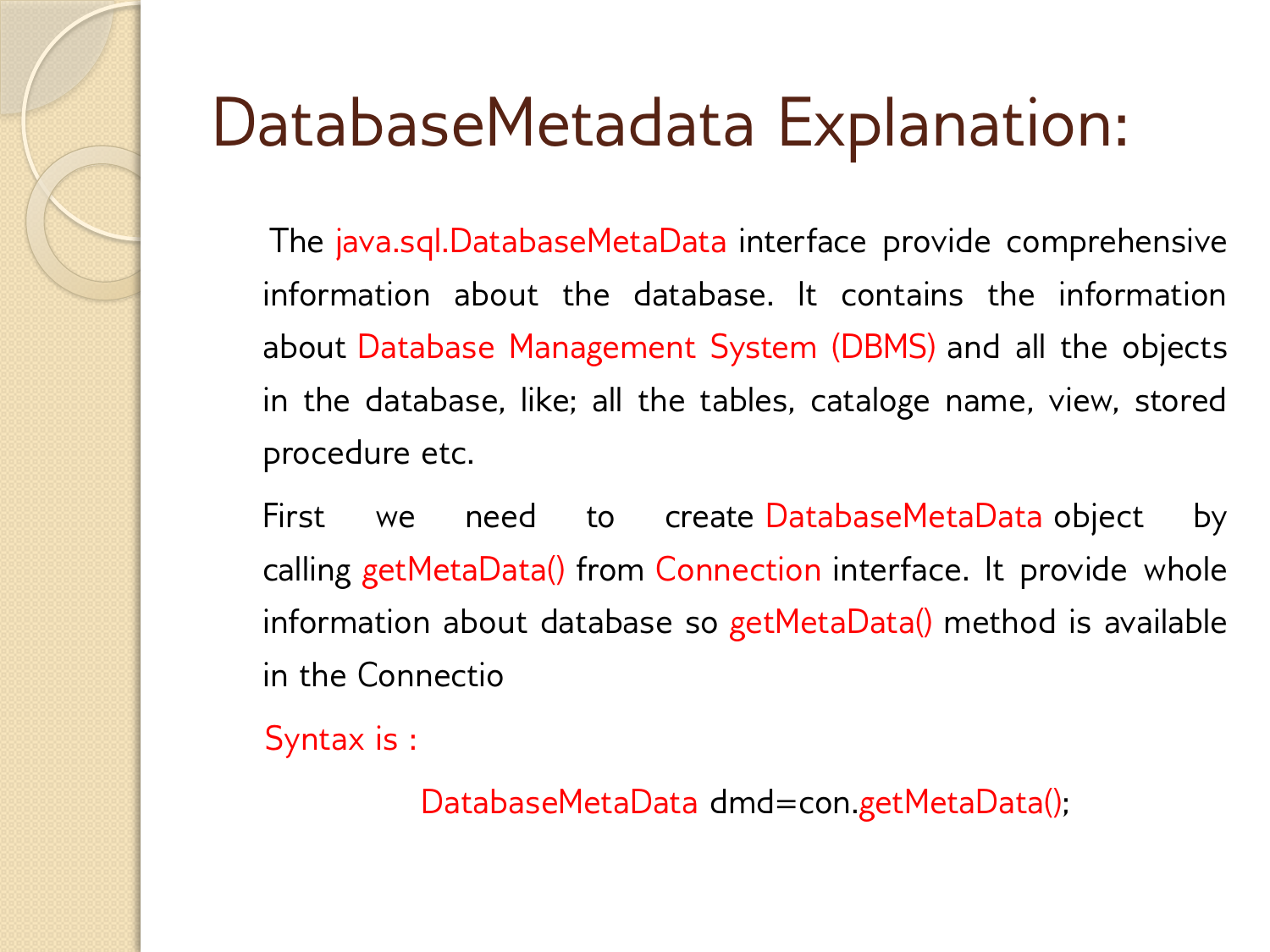

# DatabaseMetadata Explanation:
   The java.sql.DatabaseMetaData interface provide comprehensive information about the database. It contains the information about Database Management System (DBMS) and all the objects in the database, like; all the tables, cataloge name, view, stored procedure etc.
	First we need to create DatabaseMetaData object by calling getMetaData() from Connection interface. It provide whole information about database so getMetaData() method is available in the Connectio
    Syntax is :
		   DatabaseMetaData dmd=con.getMetaData();